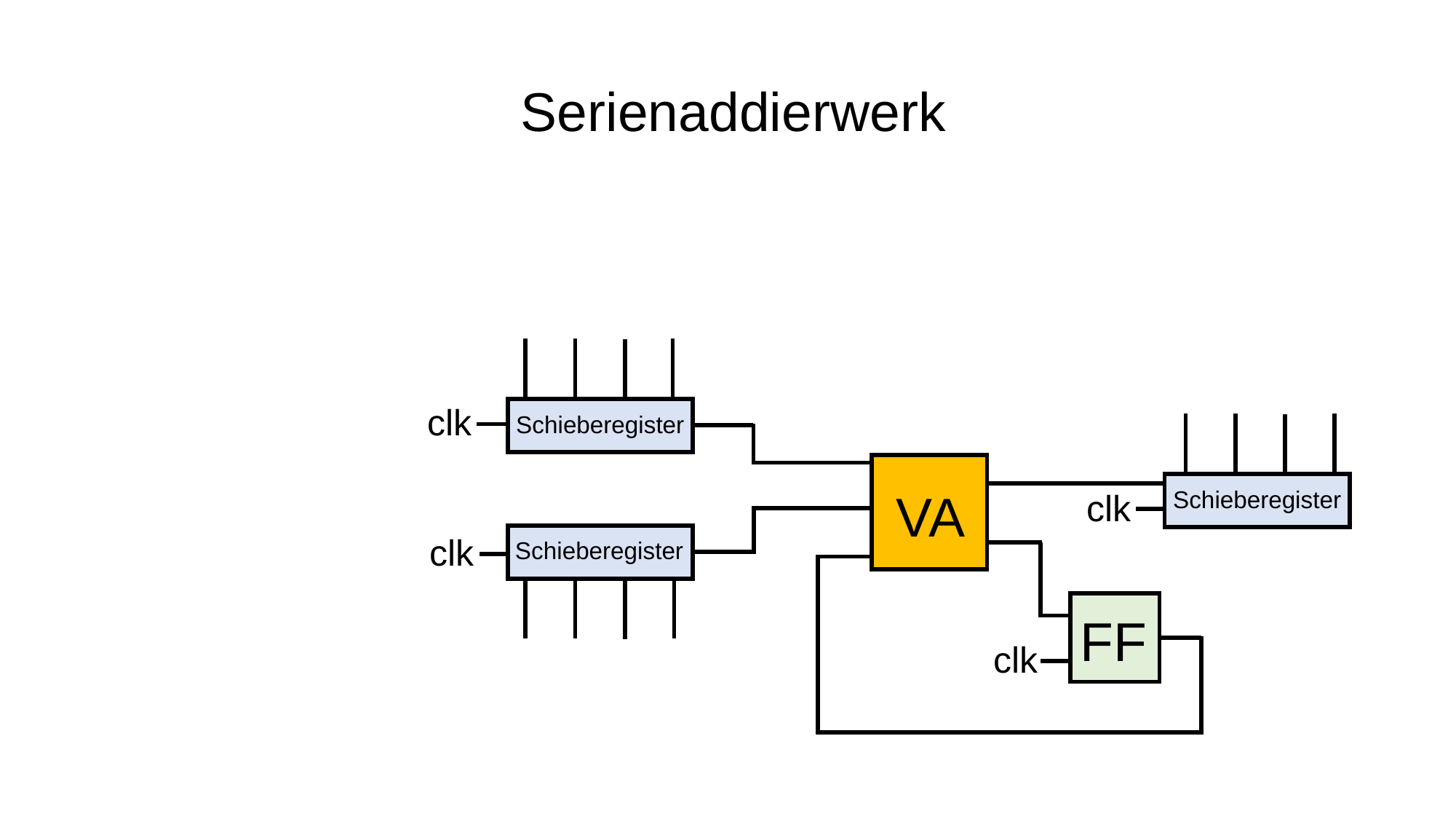

Serienaddierwerk
clk

Schieberegister

VA
Schieberegister
clk
clk

Schieberegister

FF
clk